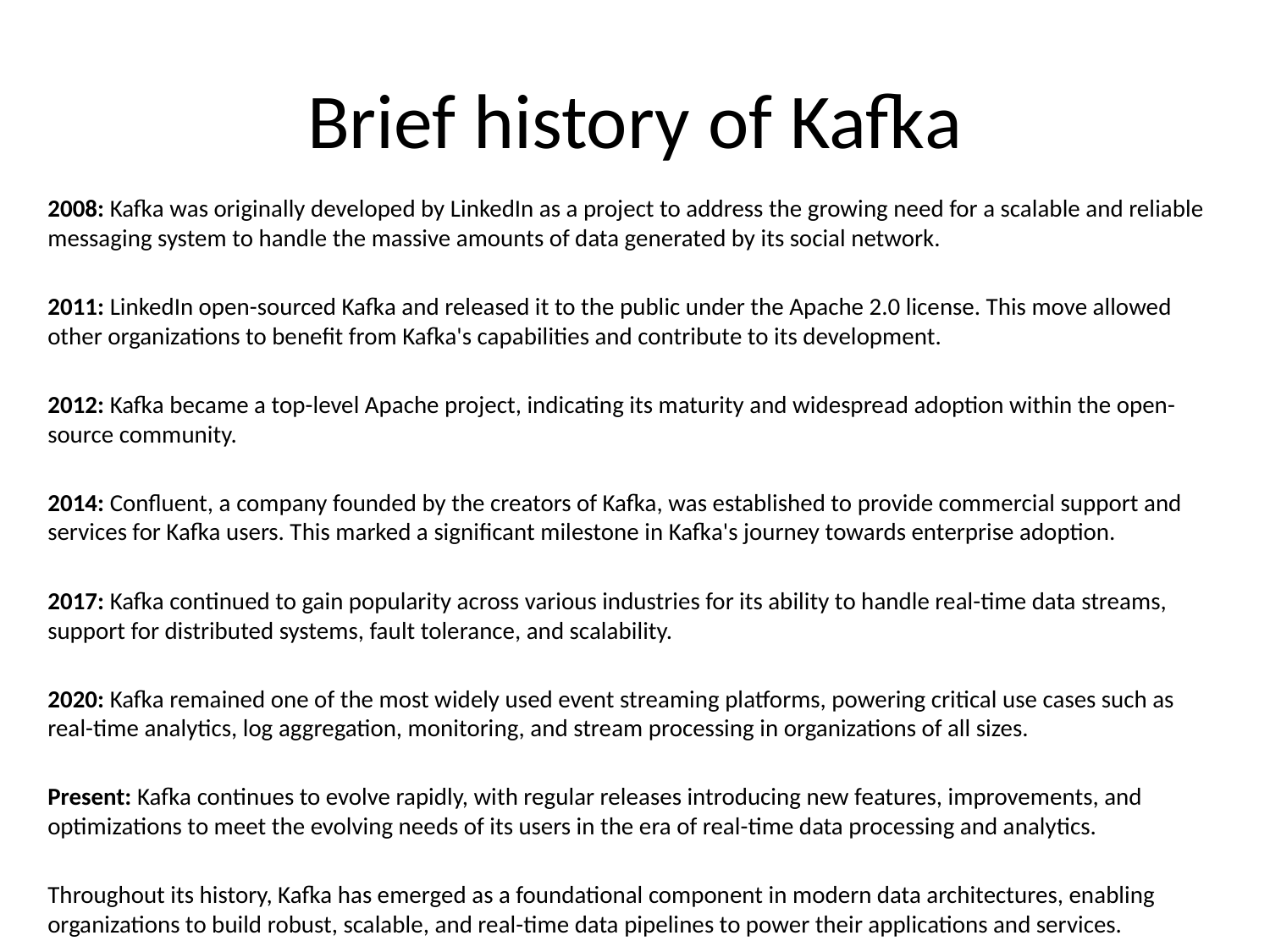

# Brief history of Kafka
2008: Kafka was originally developed by LinkedIn as a project to address the growing need for a scalable and reliable messaging system to handle the massive amounts of data generated by its social network.

2011: LinkedIn open-sourced Kafka and released it to the public under the Apache 2.0 license. This move allowed other organizations to benefit from Kafka's capabilities and contribute to its development.

2012: Kafka became a top-level Apache project, indicating its maturity and widespread adoption within the open-source community.

2014: Confluent, a company founded by the creators of Kafka, was established to provide commercial support and services for Kafka users. This marked a significant milestone in Kafka's journey towards enterprise adoption.

2017: Kafka continued to gain popularity across various industries for its ability to handle real-time data streams, support for distributed systems, fault tolerance, and scalability.

2020: Kafka remained one of the most widely used event streaming platforms, powering critical use cases such as real-time analytics, log aggregation, monitoring, and stream processing in organizations of all sizes.

Present: Kafka continues to evolve rapidly, with regular releases introducing new features, improvements, and optimizations to meet the evolving needs of its users in the era of real-time data processing and analytics.

Throughout its history, Kafka has emerged as a foundational component in modern data architectures, enabling organizations to build robust, scalable, and real-time data pipelines to power their applications and services.